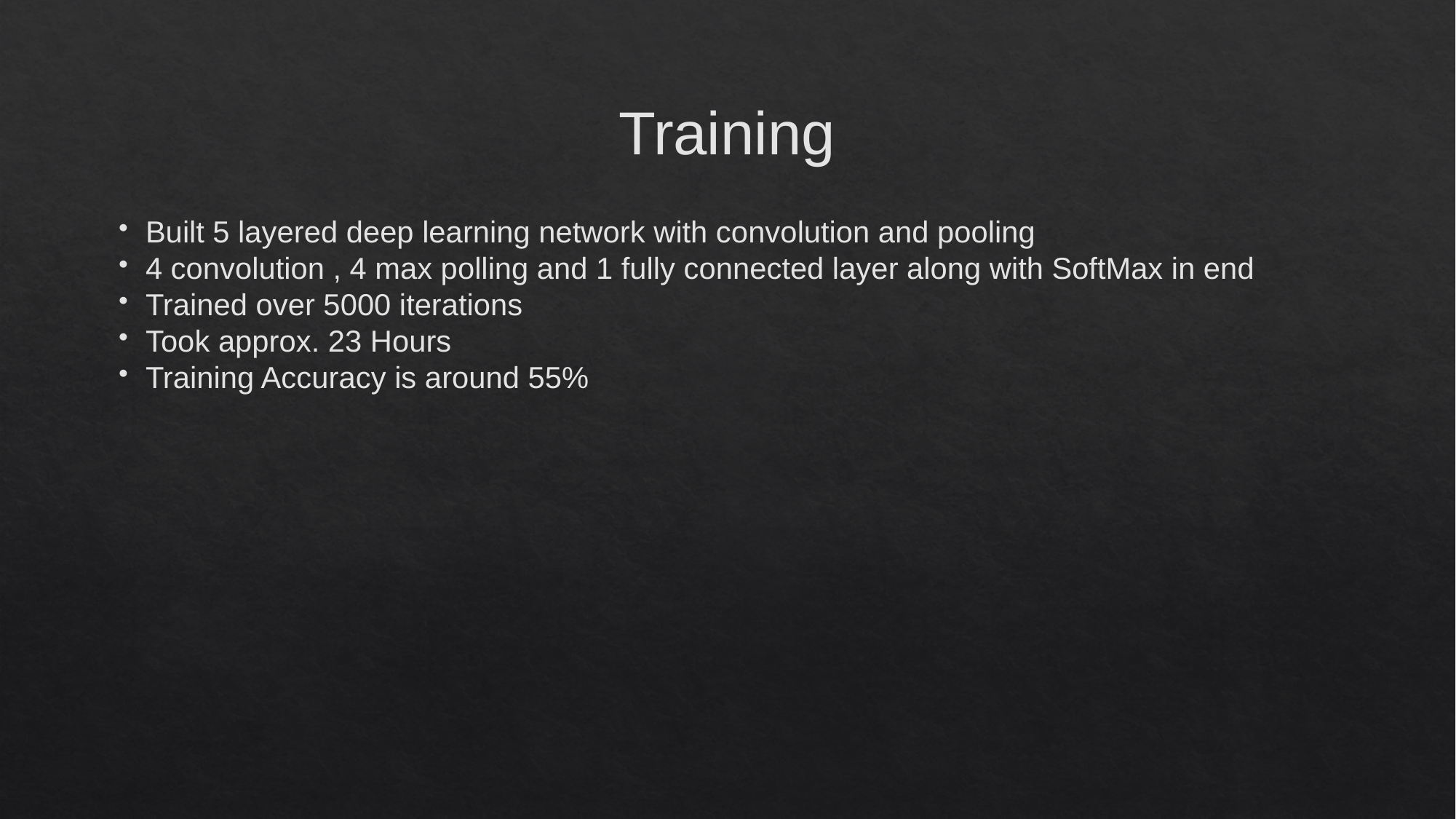

Training
Built 5 layered deep learning network with convolution and pooling
4 convolution , 4 max polling and 1 fully connected layer along with SoftMax in end
Trained over 5000 iterations
Took approx. 23 Hours
Training Accuracy is around 55%